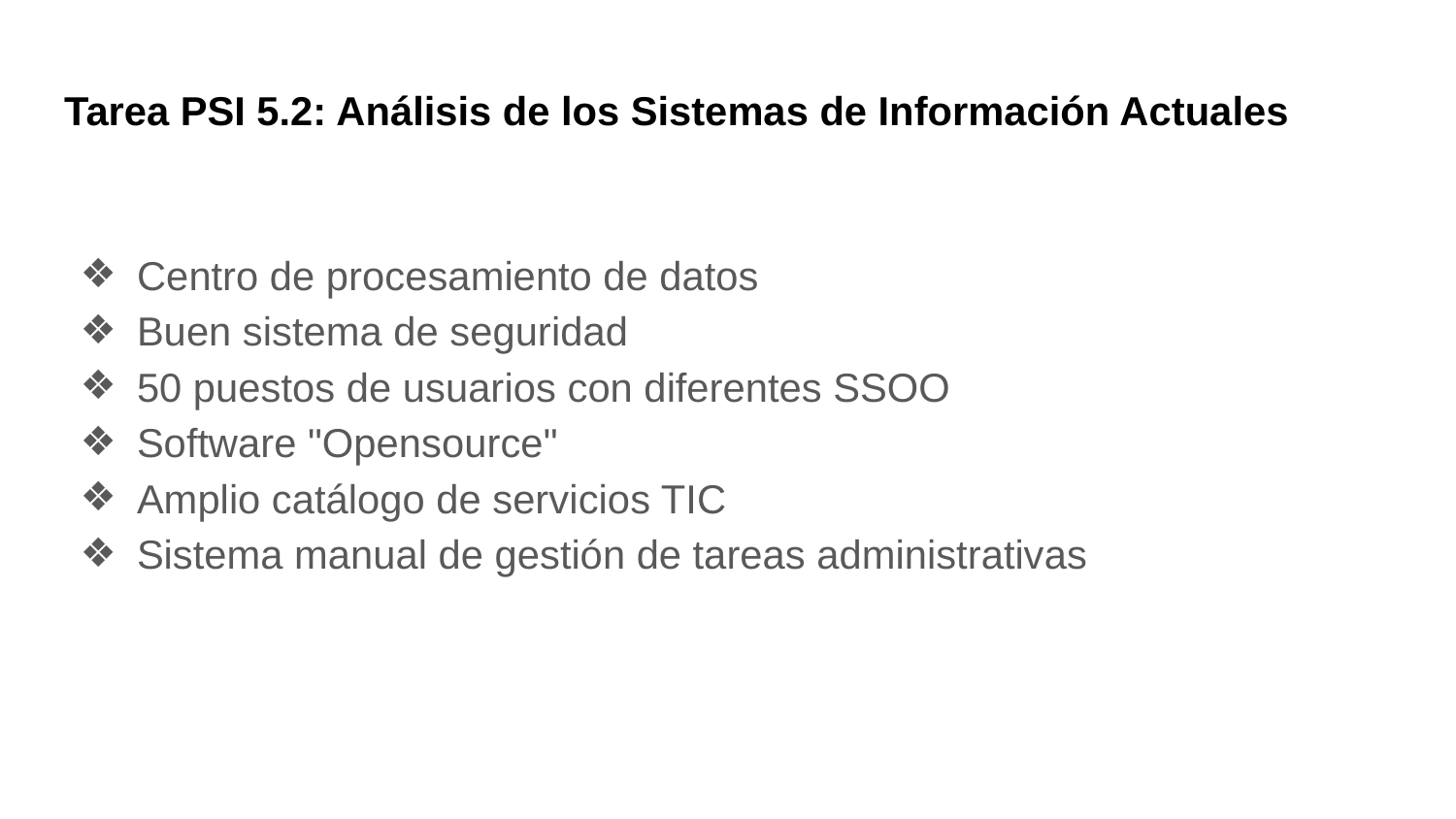

# Tarea PSI 5.2: Análisis de los Sistemas de Información Actuales
Centro de procesamiento de datos
Buen sistema de seguridad
50 puestos de usuarios con diferentes SSOO
Software "Opensource"
Amplio catálogo de servicios TIC
Sistema manual de gestión de tareas administrativas